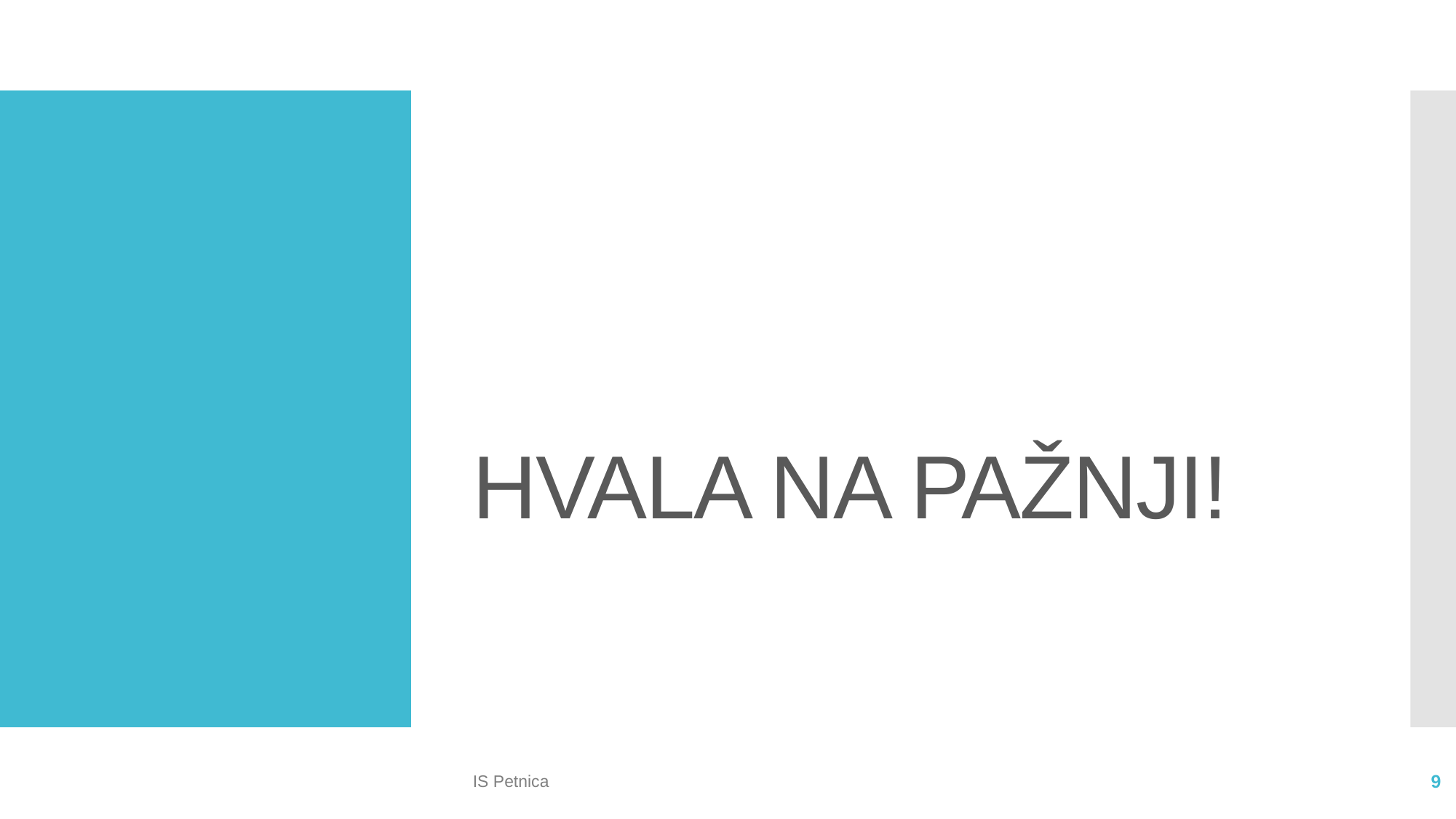

# HVALA NA PAŽNJI!

IS Petnica
9